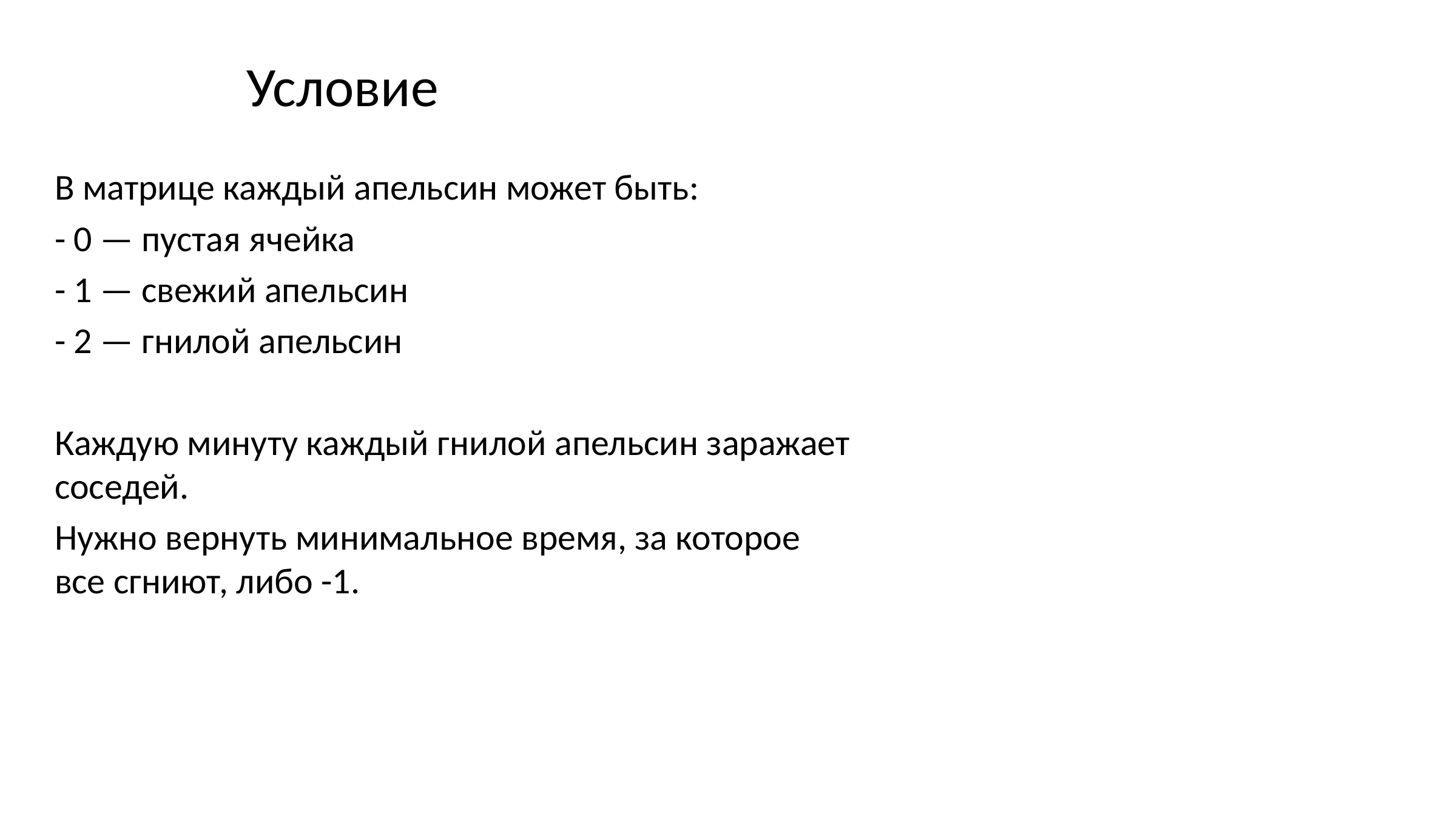

# Условие
В матрице каждый апельсин может быть:
- 0 — пустая ячейка
- 1 — свежий апельсин
- 2 — гнилой апельсин

Каждую минуту каждый гнилой апельсин заражает соседей.
Нужно вернуть минимальное время, за которое все сгниют, либо -1.